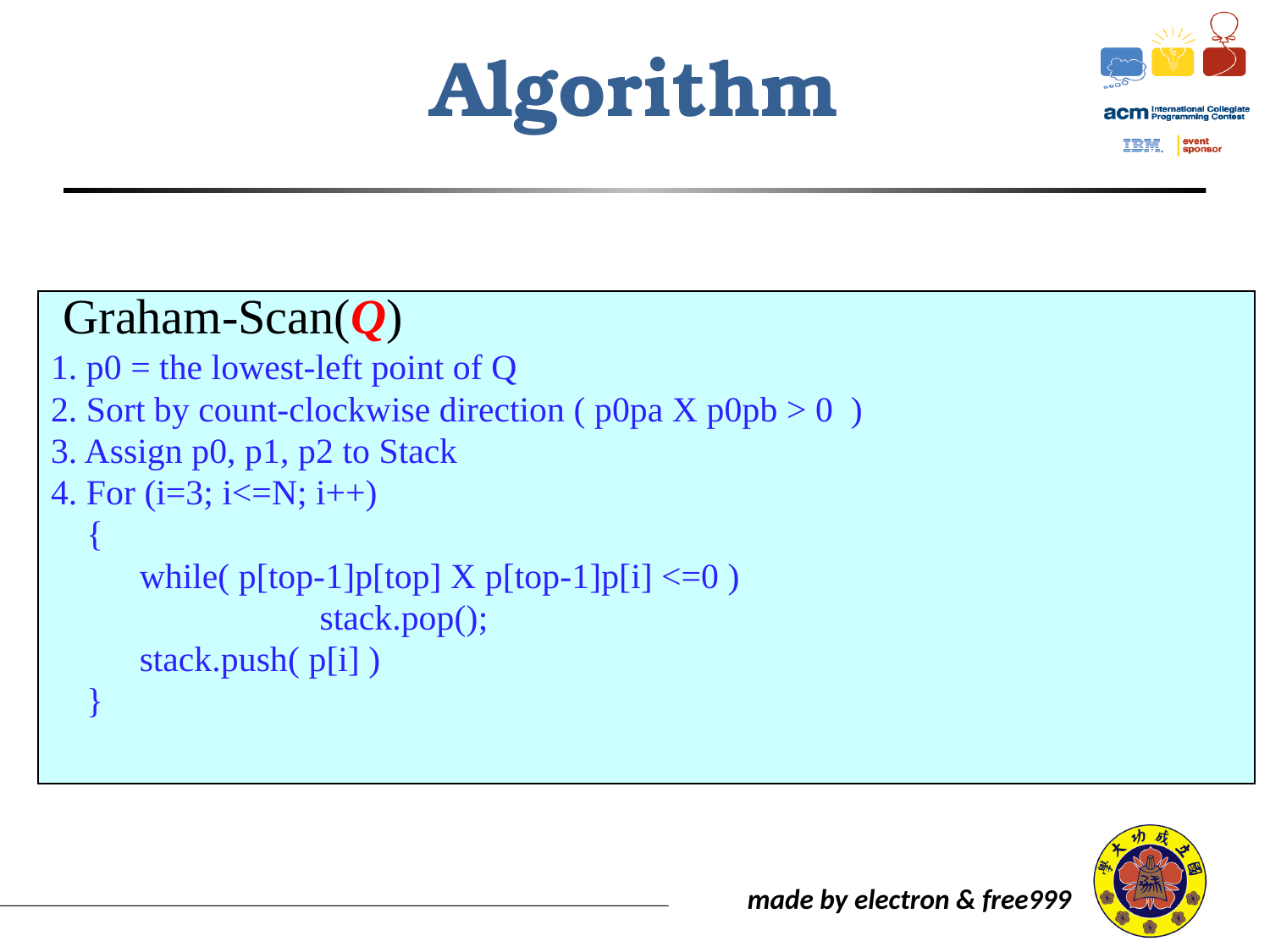

# Algorithm
 Graham-Scan(Q)
1. p0 = the lowest-left point of Q
2. Sort by count-clockwise direction ( p0pa X p0pb > 0  )
3. Assign p0, p1, p2 to Stack
4. For (i=3; i<=N; i++)
    {
	   while( p[top-1]p[top] X p[top-1]p[i] <=0 )
		         stack.pop();
	   stack.push( p[i] )
    }